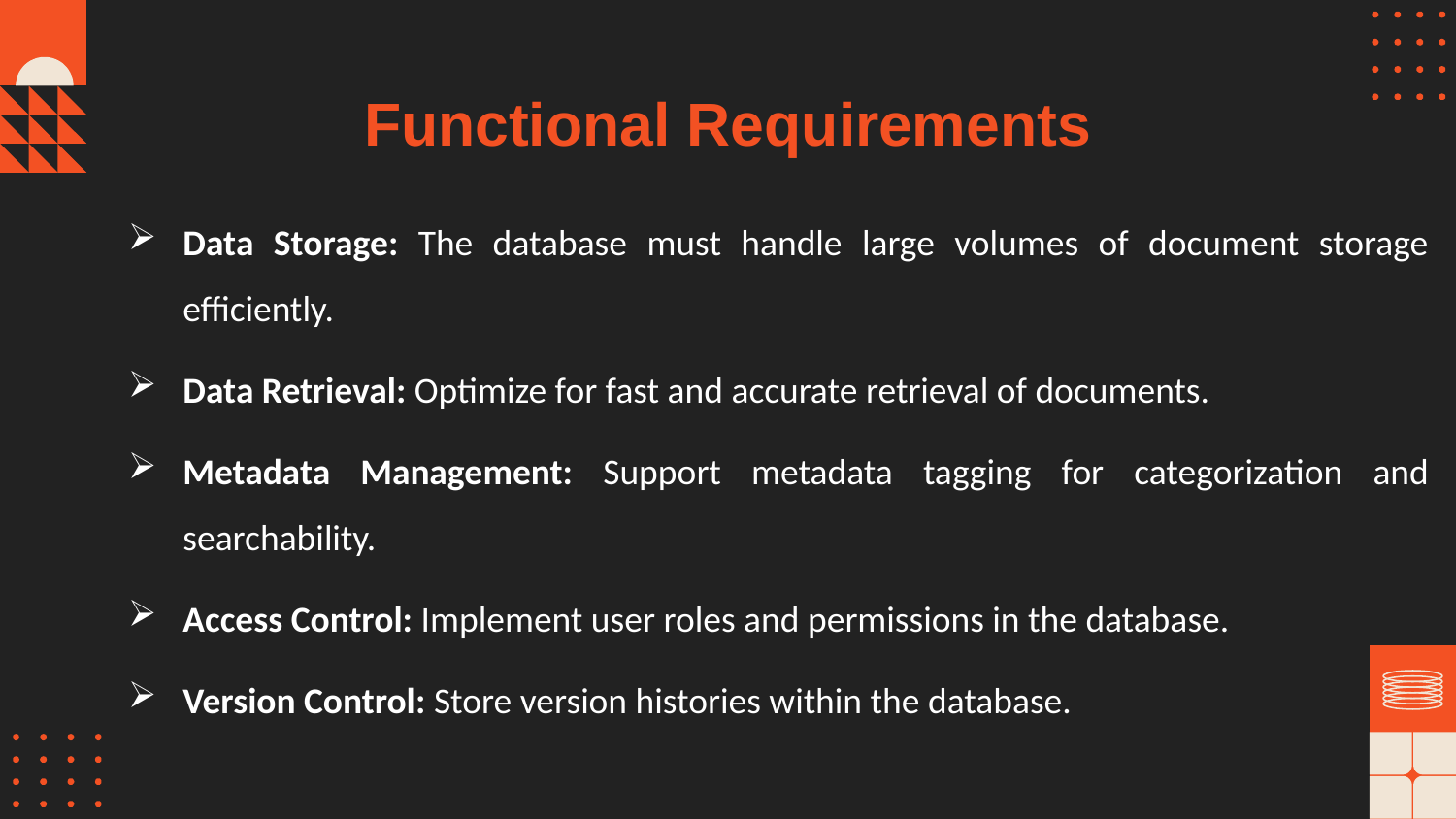

# Functional Requirements
Data Storage: The database must handle large volumes of document storage efficiently.
Data Retrieval: Optimize for fast and accurate retrieval of documents.
Metadata Management: Support metadata tagging for categorization and searchability.
Access Control: Implement user roles and permissions in the database.
Version Control: Store version histories within the database.